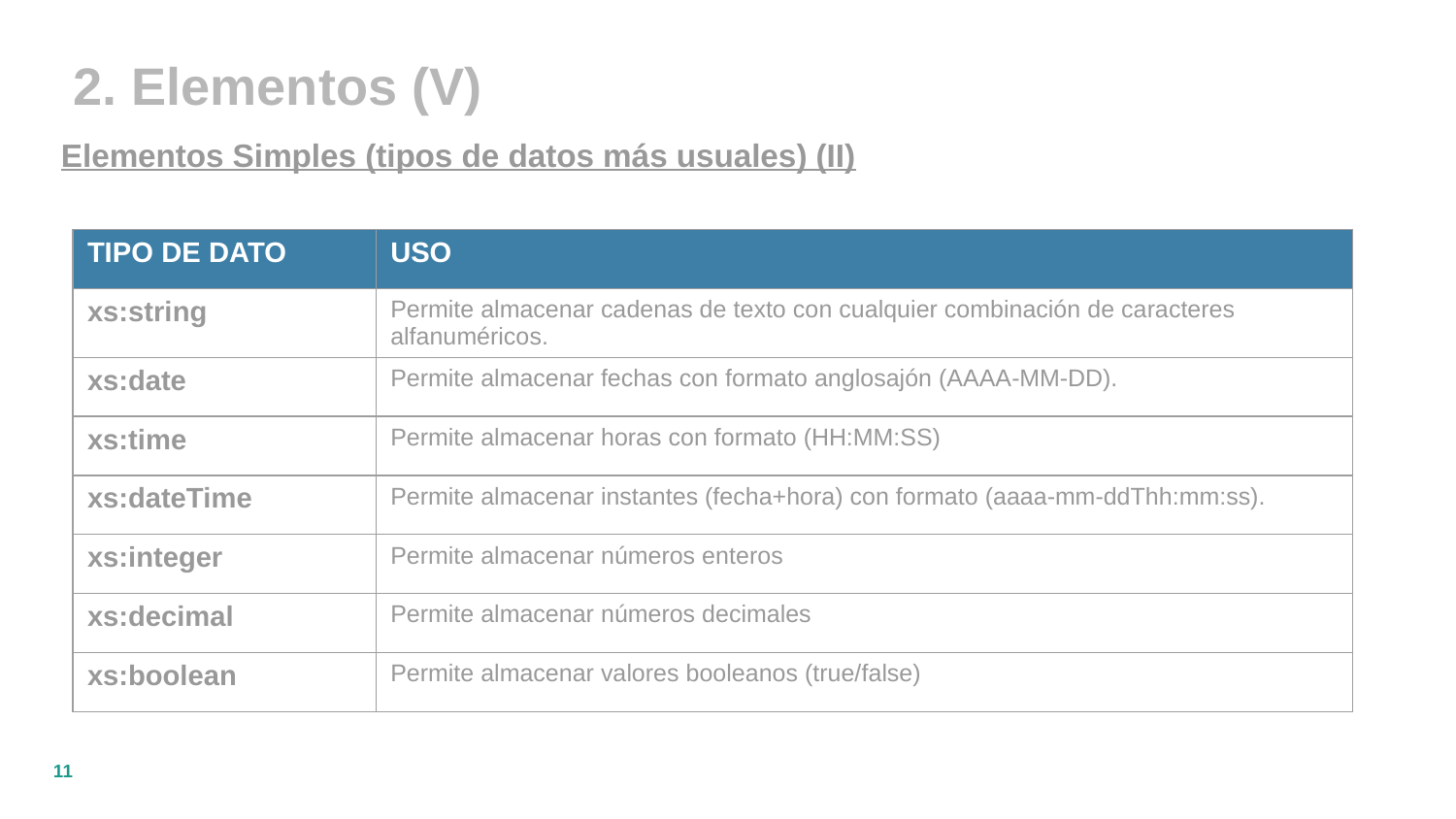

2. Elementos (V)
Elementos Simples (tipos de datos más usuales) (II)

| TIPO DE DATO | USO |
| --- | --- |
| xs:string | Permite almacenar cadenas de texto con cualquier combinación de caracteres alfanuméricos. |
| xs:date | Permite almacenar fechas con formato anglosajón (AAAA-MM-DD). |
| xs:time | Permite almacenar horas con formato (HH:MM:SS) |
| xs:dateTime | Permite almacenar instantes (fecha+hora) con formato (aaaa-mm-ddThh:mm:ss). |
| xs:integer | Permite almacenar números enteros |
| xs:decimal | Permite almacenar números decimales |
| xs:boolean | Permite almacenar valores booleanos (true/false) |
11